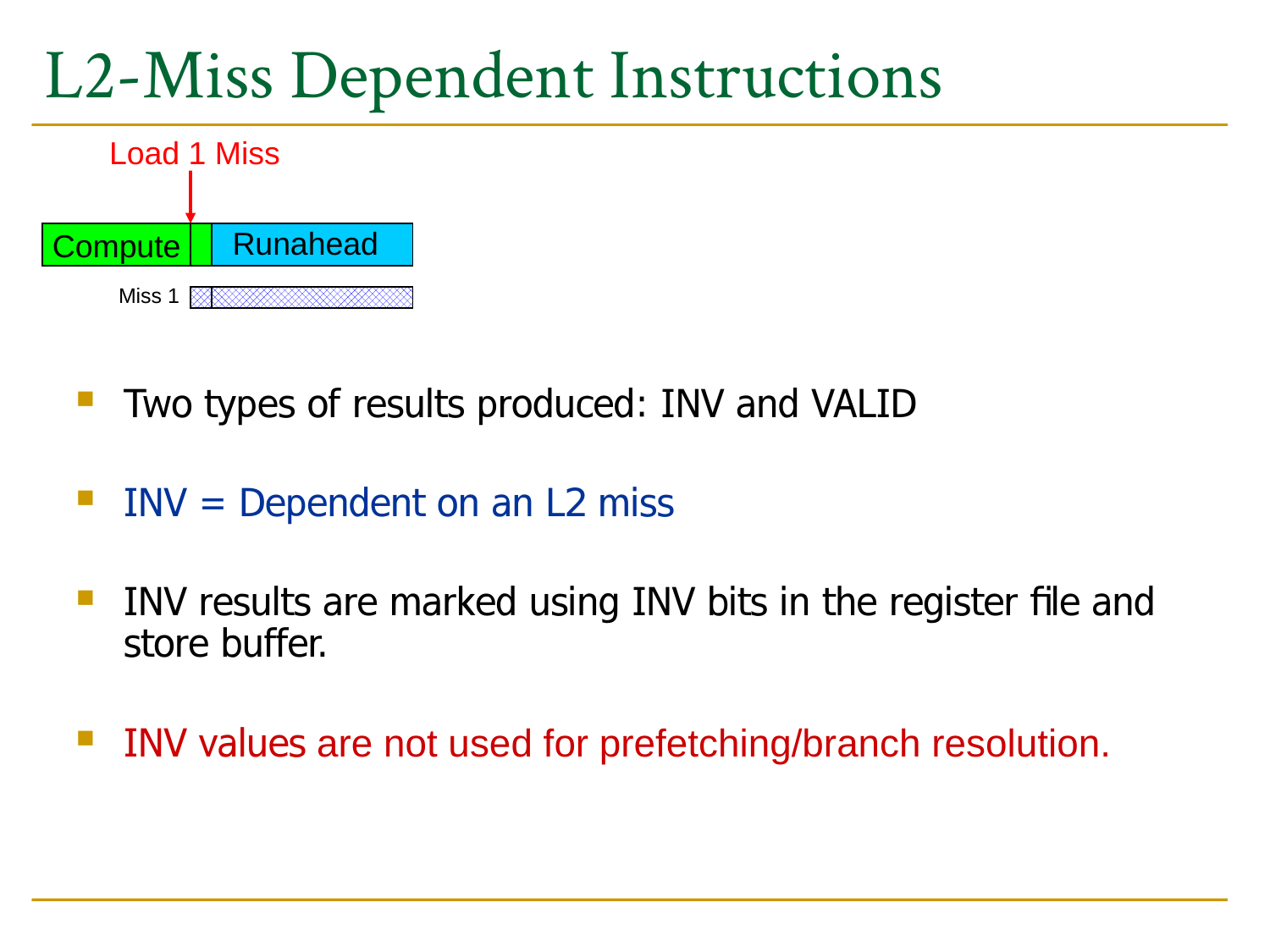

# L2-Miss Dependent Instructions
Load 1 Miss

Runahead
Compute

Miss 1

Two types of results produced: INV and VALID

INV = Dependent on an L2 miss

INV results are marked using INV bits in the register file and store buffer.

INV values are not used for prefetching/branch resolution.